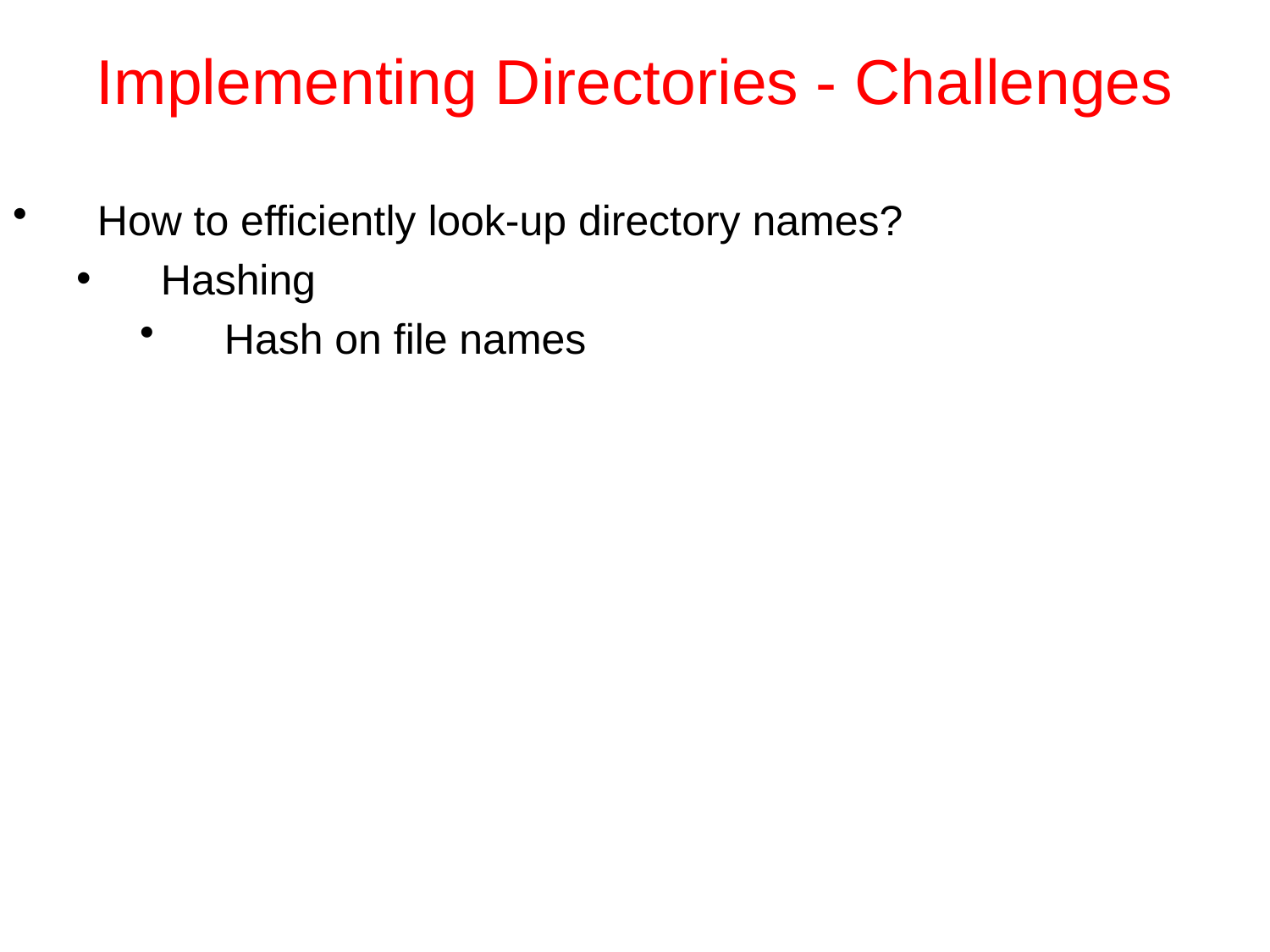

Implementing Directories - Challenges
How to efficiently look-up directory names?
Hashing
Hash on file names